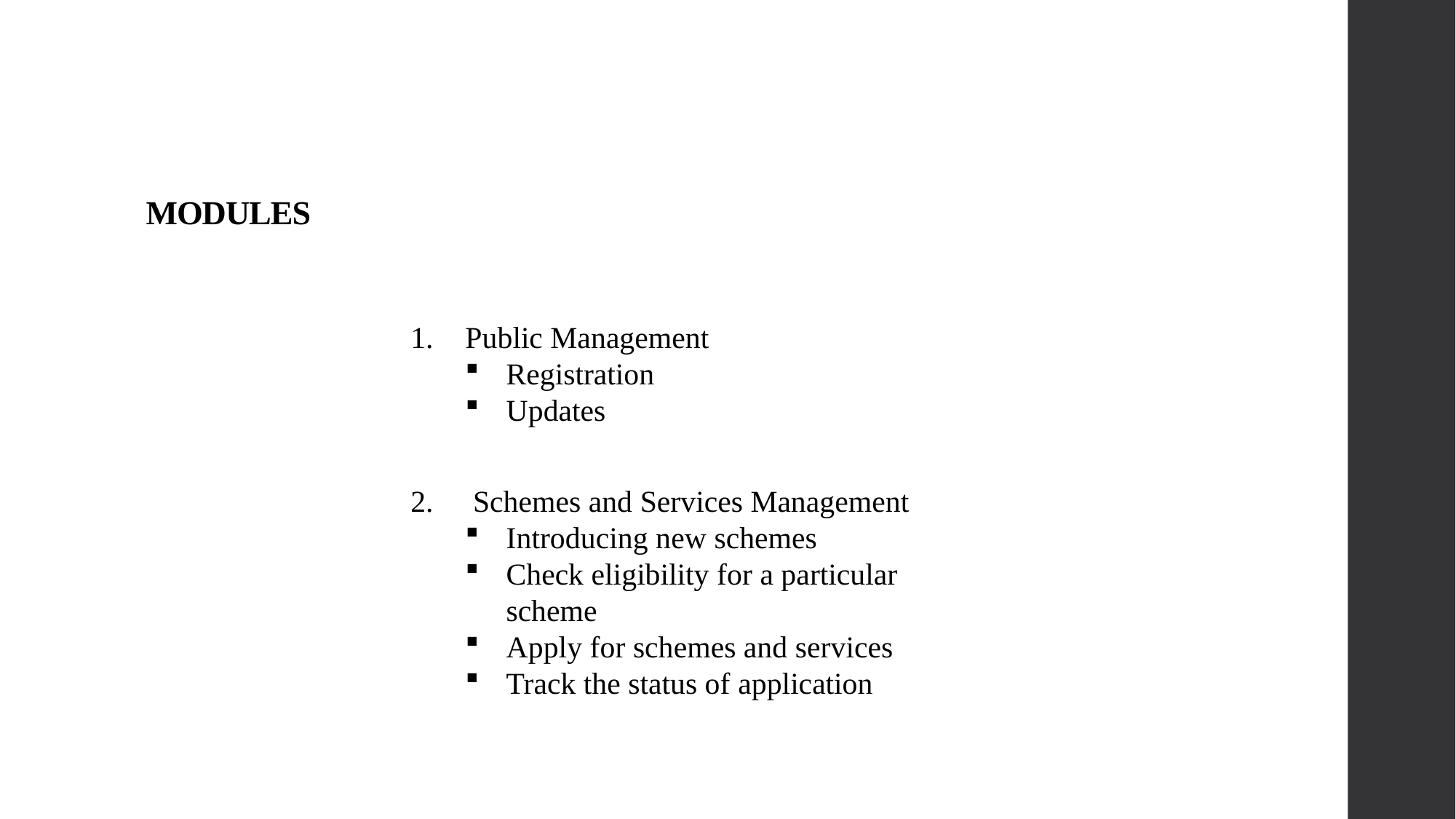

# MODULES
Public Management
Registration
Updates
 Schemes and Services Management
Introducing new schemes
Check eligibility for a particular scheme
Apply for schemes and services
Track the status of application